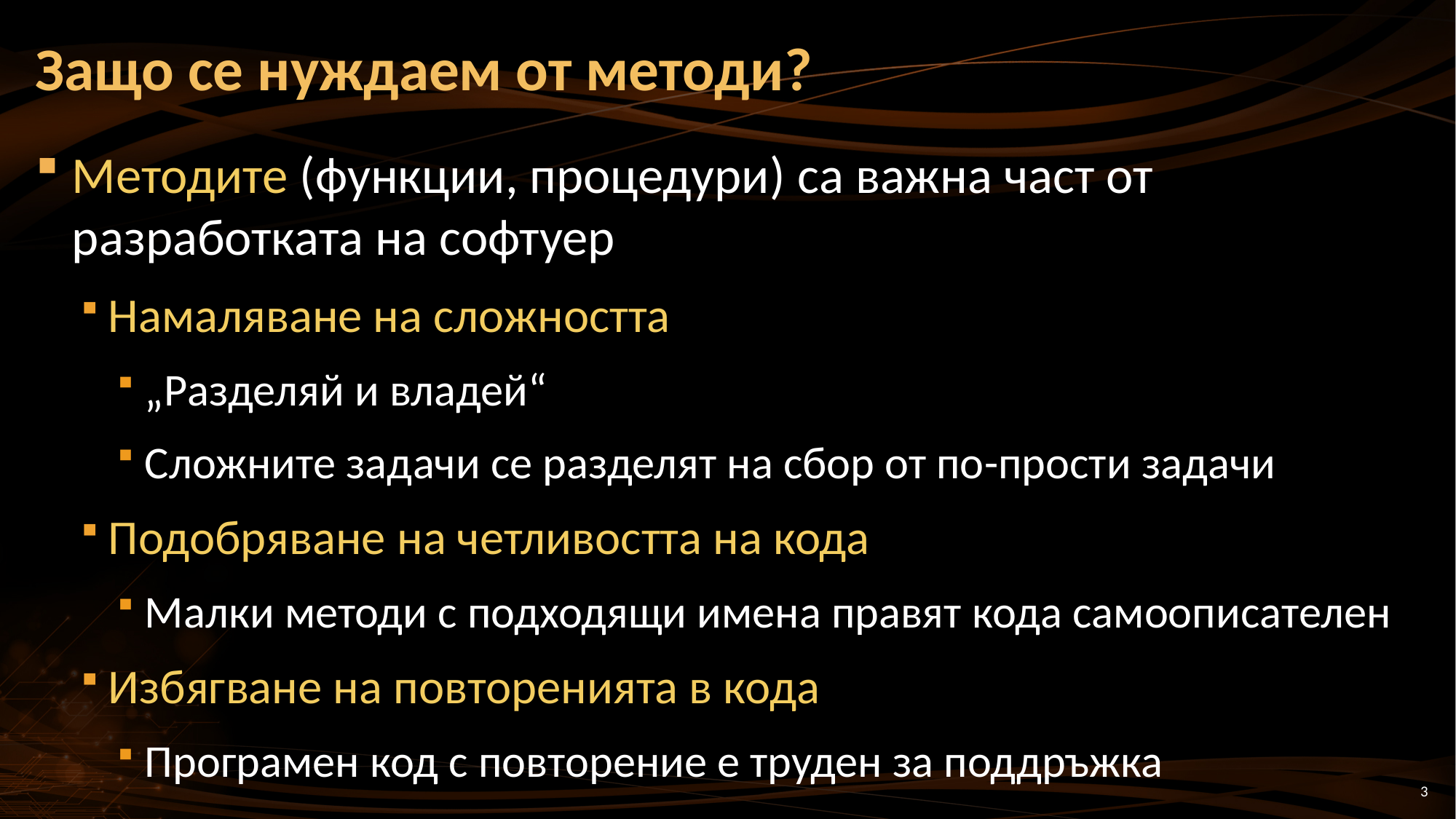

# Защо се нуждаем от методи?
Методите (функции, процедури) са важна част от разработката на софтуер
Намаляване на сложността
„Разделяй и владей“
Сложните задачи се разделят на сбор от по-прости задачи
Подобряване на четливостта на кода
Малки методи с подходящи имена правят кода самоописателен
Избягване на повторенията в кода
Програмен код с повторение е труден за поддръжка
3